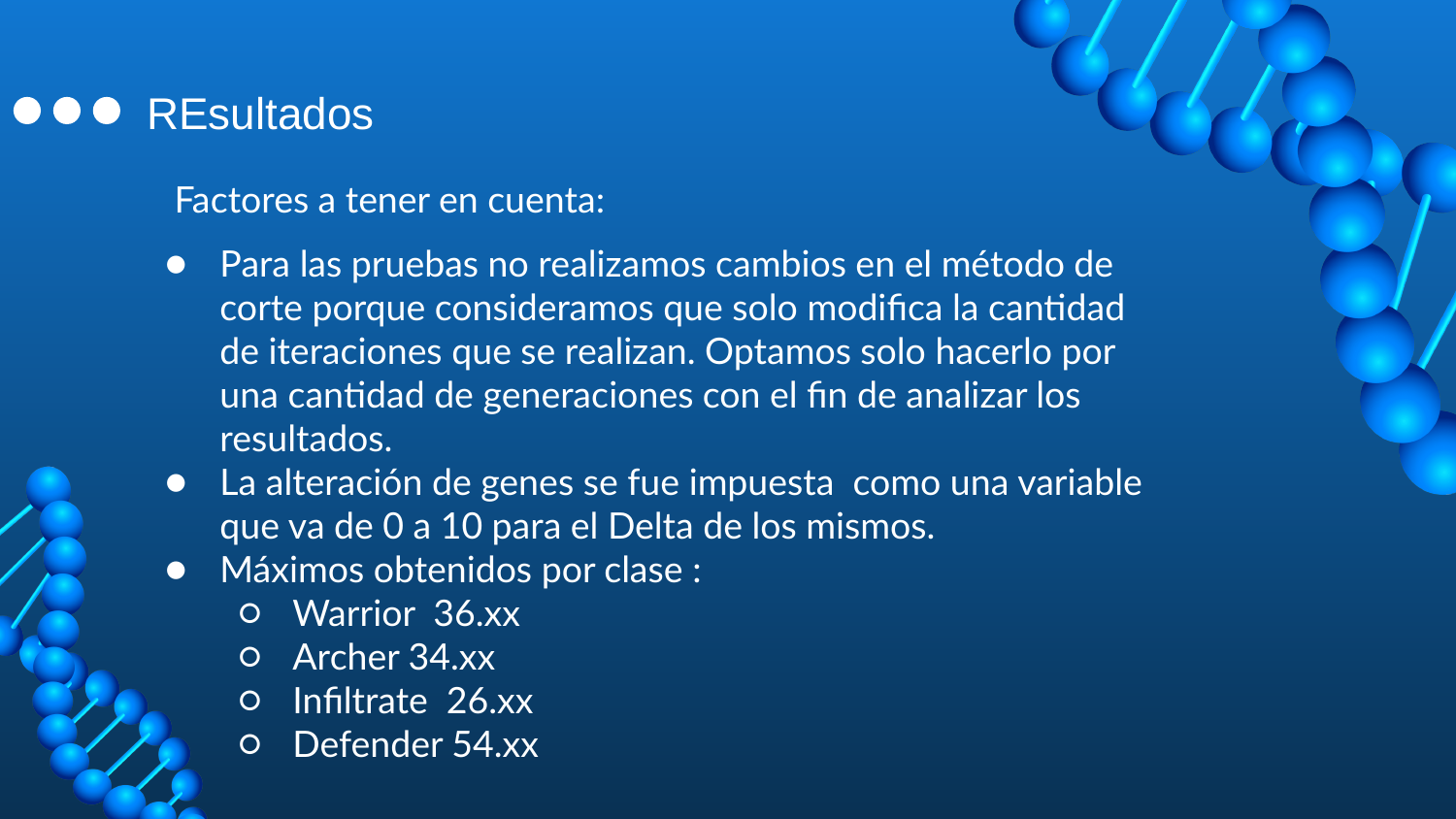

# REsultados
Factores a tener en cuenta:
Para las pruebas no realizamos cambios en el método de corte porque consideramos que solo modifica la cantidad de iteraciones que se realizan. Optamos solo hacerlo por una cantidad de generaciones con el fin de analizar los resultados.
La alteración de genes se fue impuesta  como una variable que va de 0 a 10 para el Delta de los mismos.
Máximos obtenidos por clase :
Warrior  36.xx
Archer 34.xx
Infiltrate  26.xx
Defender 54.xx